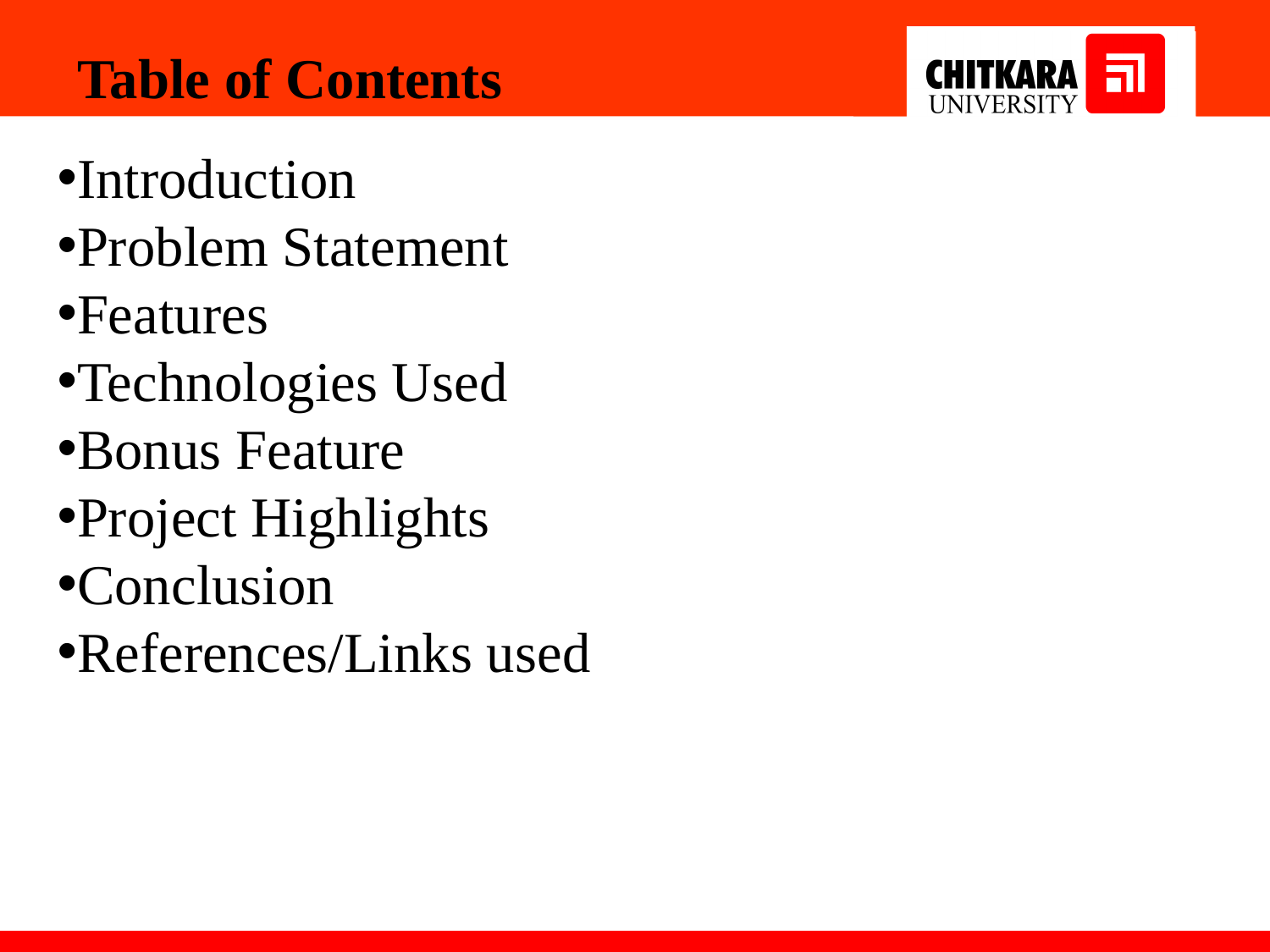

Table of Contents
Introduction
Problem Statement
Features
Technologies Used
Bonus Feature
Project Highlights
Conclusion
References/Links used